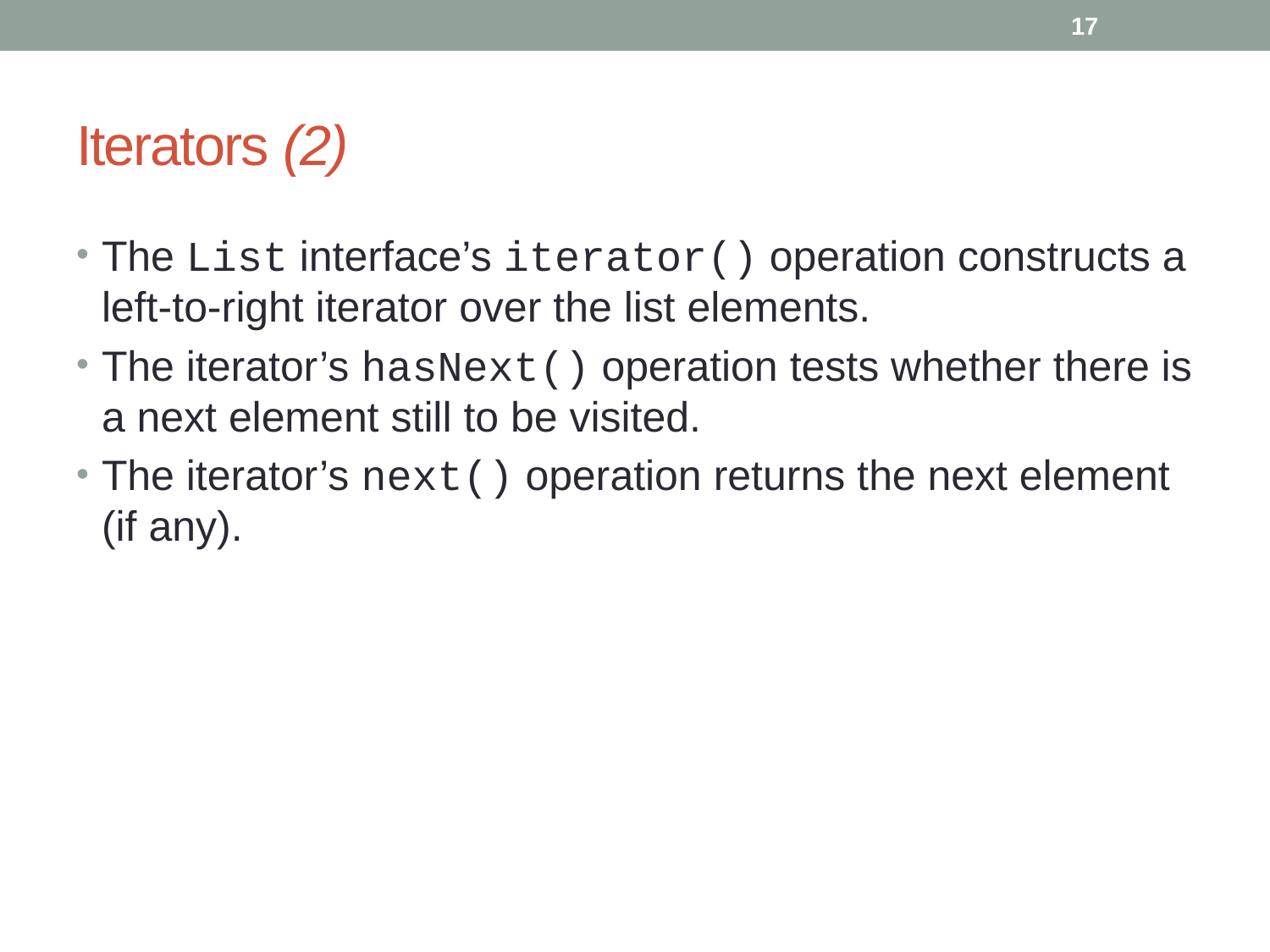

17
# Iterators (2)
The List interface’s iterator() operation constructs a left-to-right iterator over the list elements.
The iterator’s hasNext() operation tests whether there is a next element still to be visited.
The iterator’s next() operation returns the next element (if any).